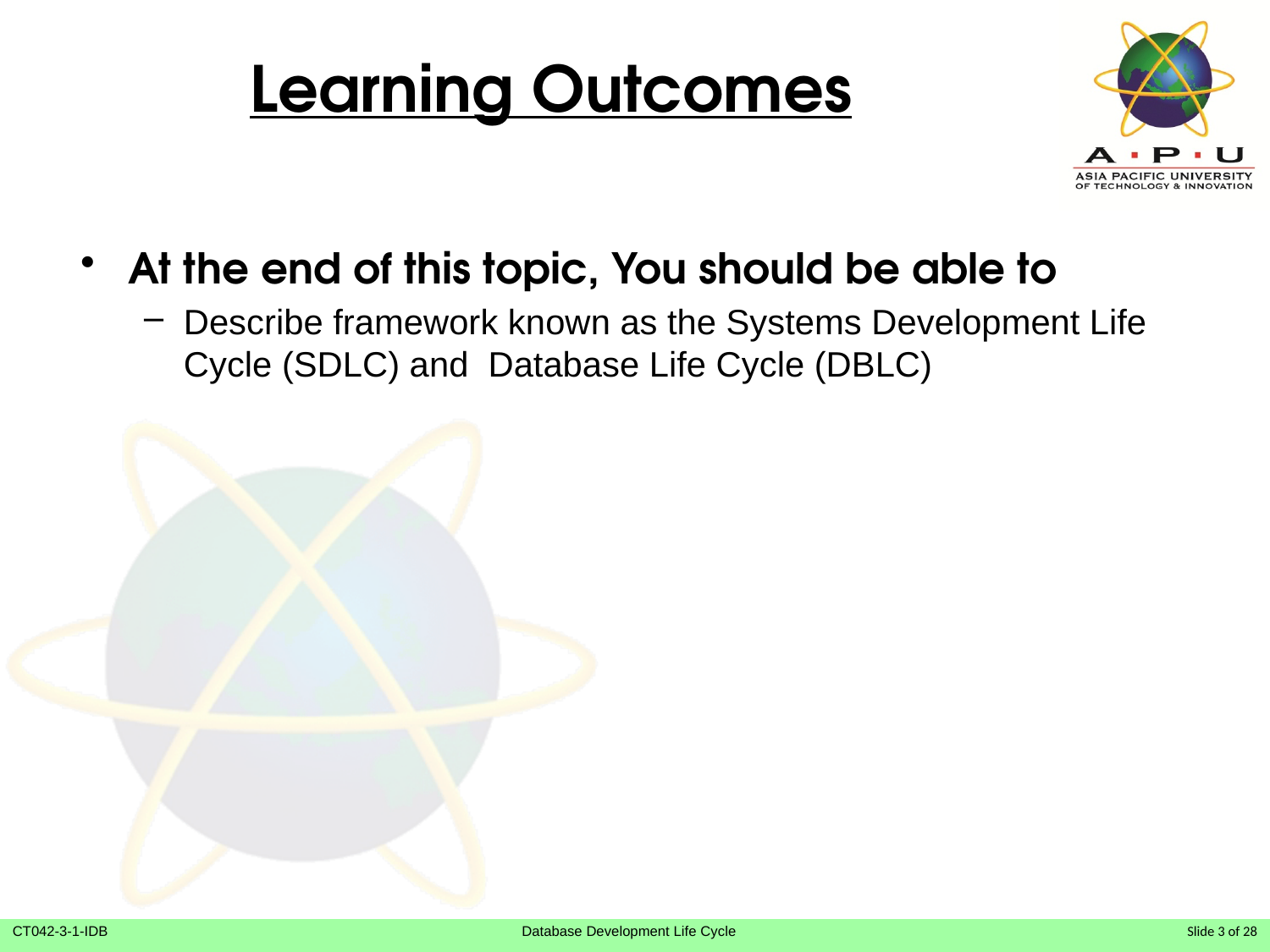

# Learning Outcomes
At the end of this topic, You should be able to
Describe framework known as the Systems Development Life Cycle (SDLC) and  Database Life Cycle (DBLC)